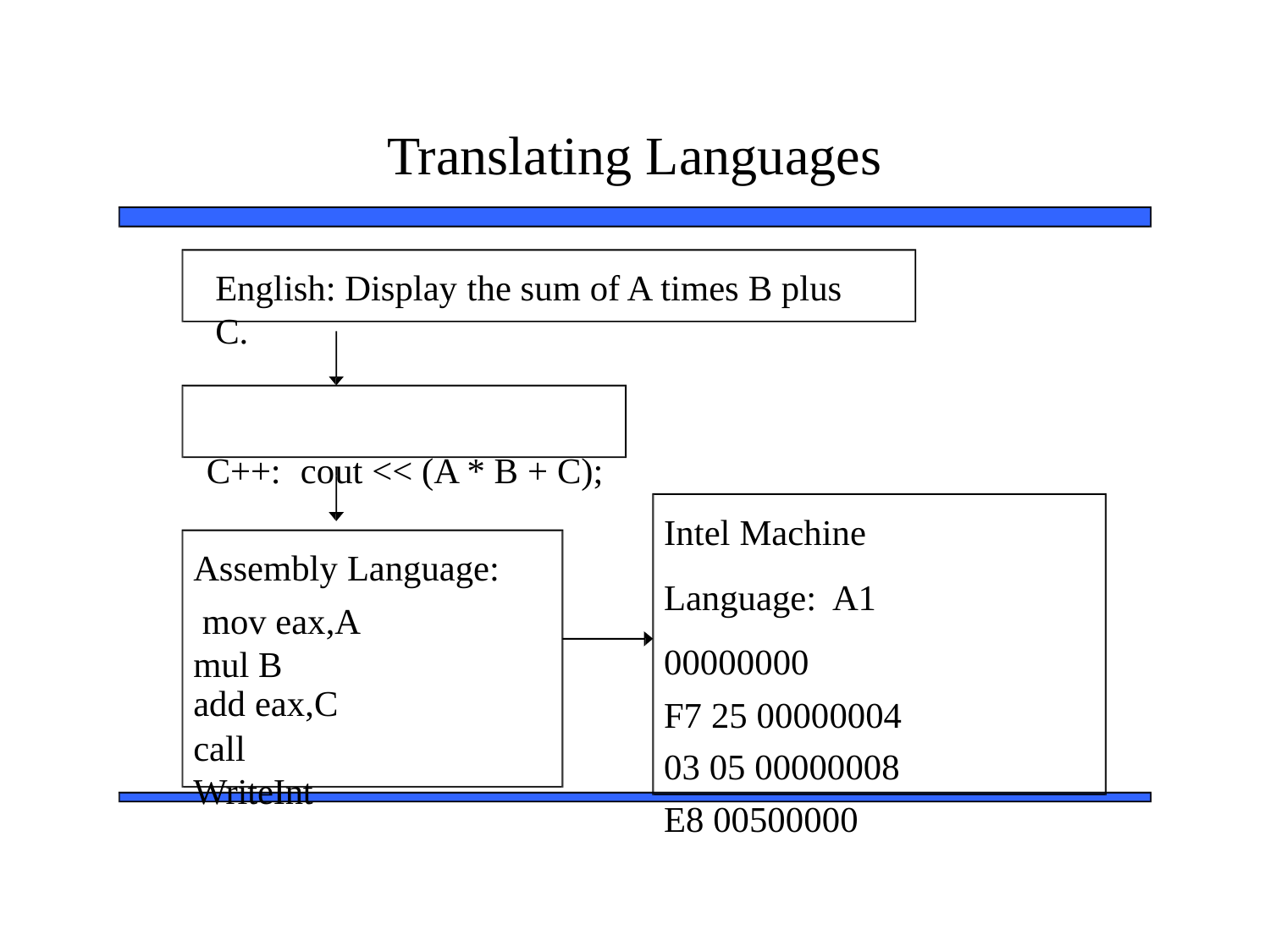

# Translating Languages

English: Display the sum of A times B plus C.

C++:	cout << (A * B + C);

Intel Machine Language:  A1 00000000
F7 25 00000004
03 05 00000008
E8 00500000

Assembly Language:  mov eax,A
mul B  add eax,C
call WriteInt